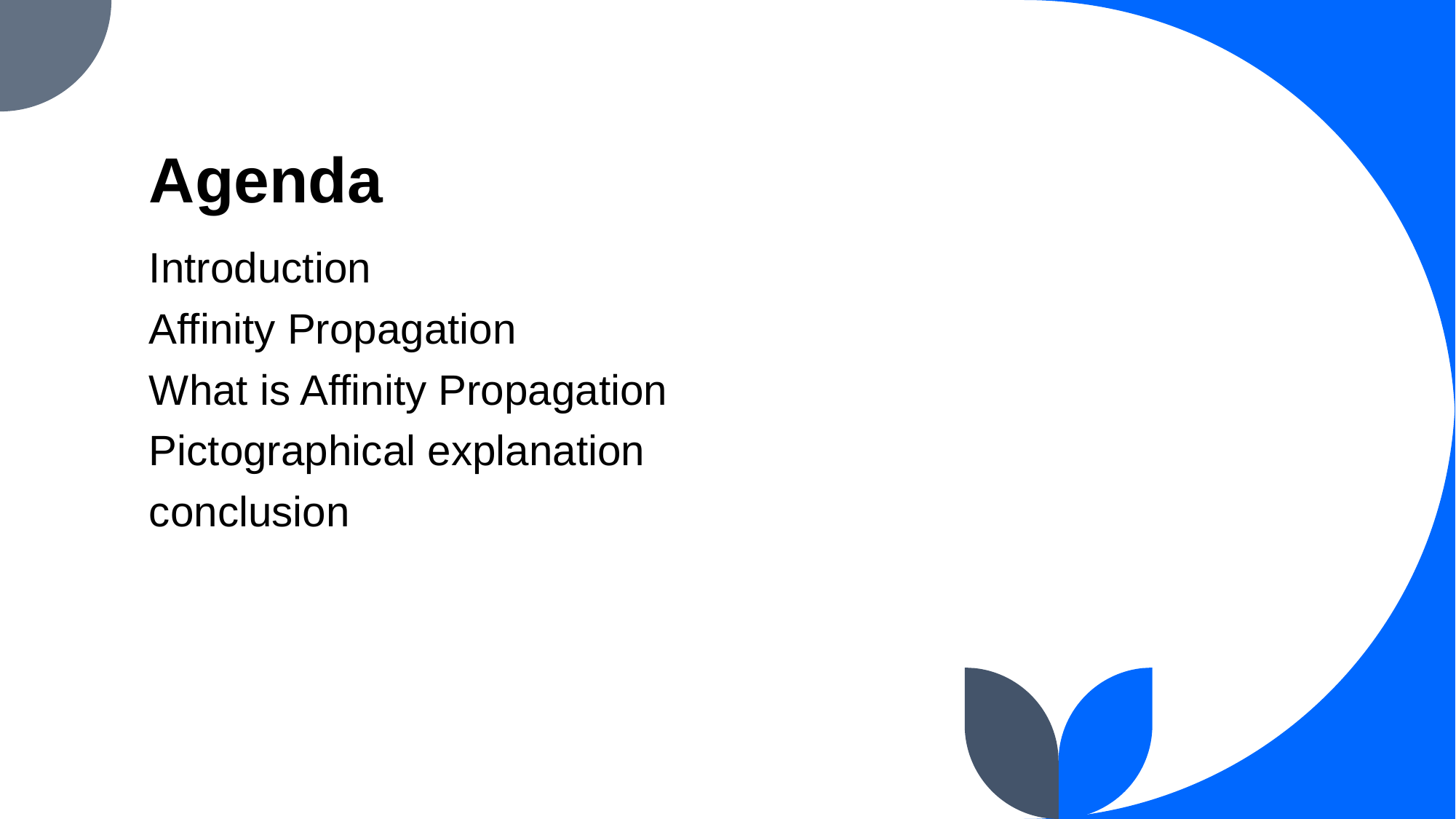

# Agenda
Introduction
Affinity Propagation
What is Affinity Propagation
Pictographical explanation
conclusion